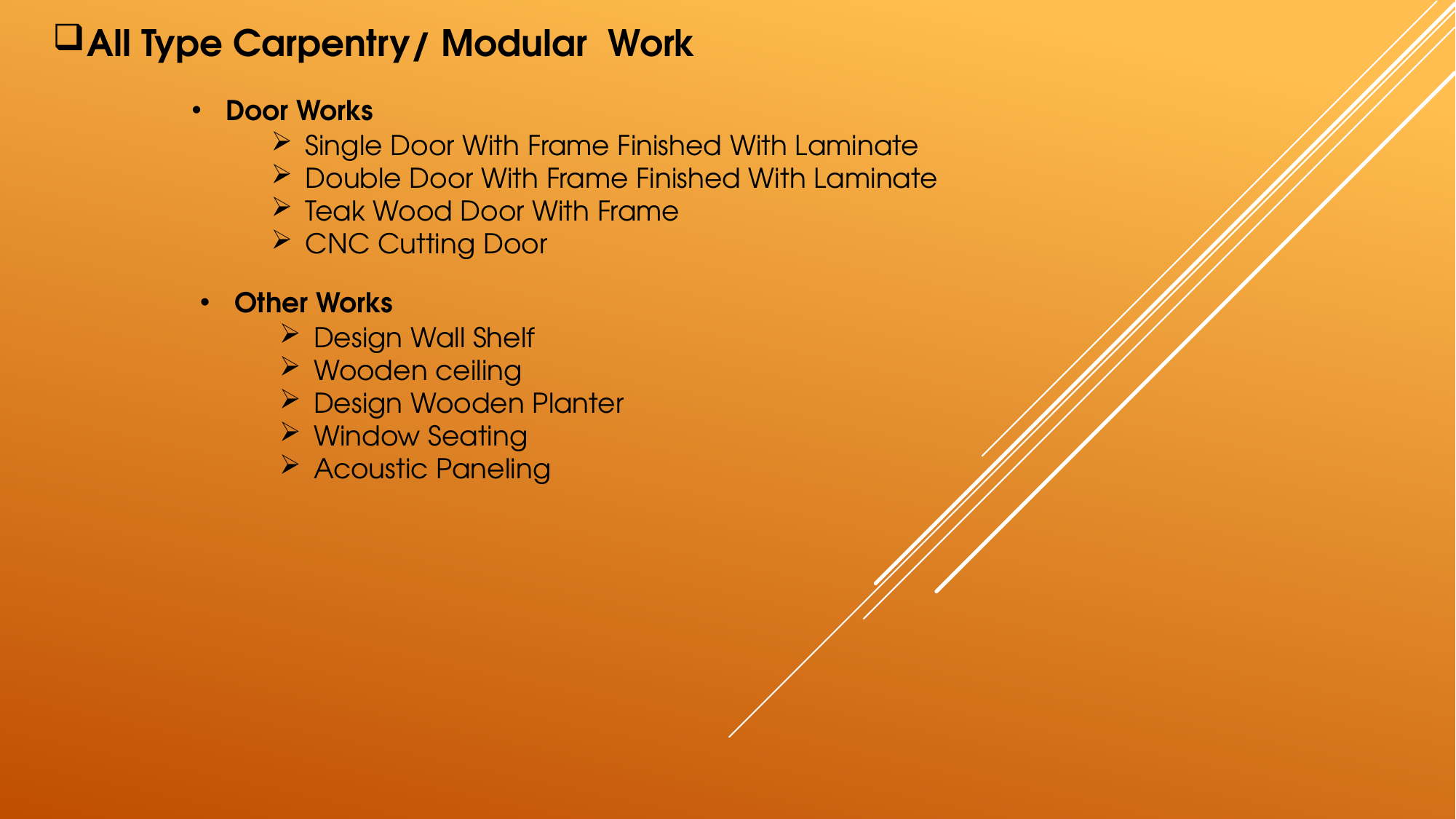

All Type Carpentry/ Modular  Work
Door Works
Single Door With Frame Finished With Laminate
Double Door With Frame Finished With Laminate
Teak Wood Door With Frame
CNC Cutting Door
Other Works
Design Wall Shelf
Wooden ceiling
Design Wooden Planter
Window Seating
Acoustic Paneling